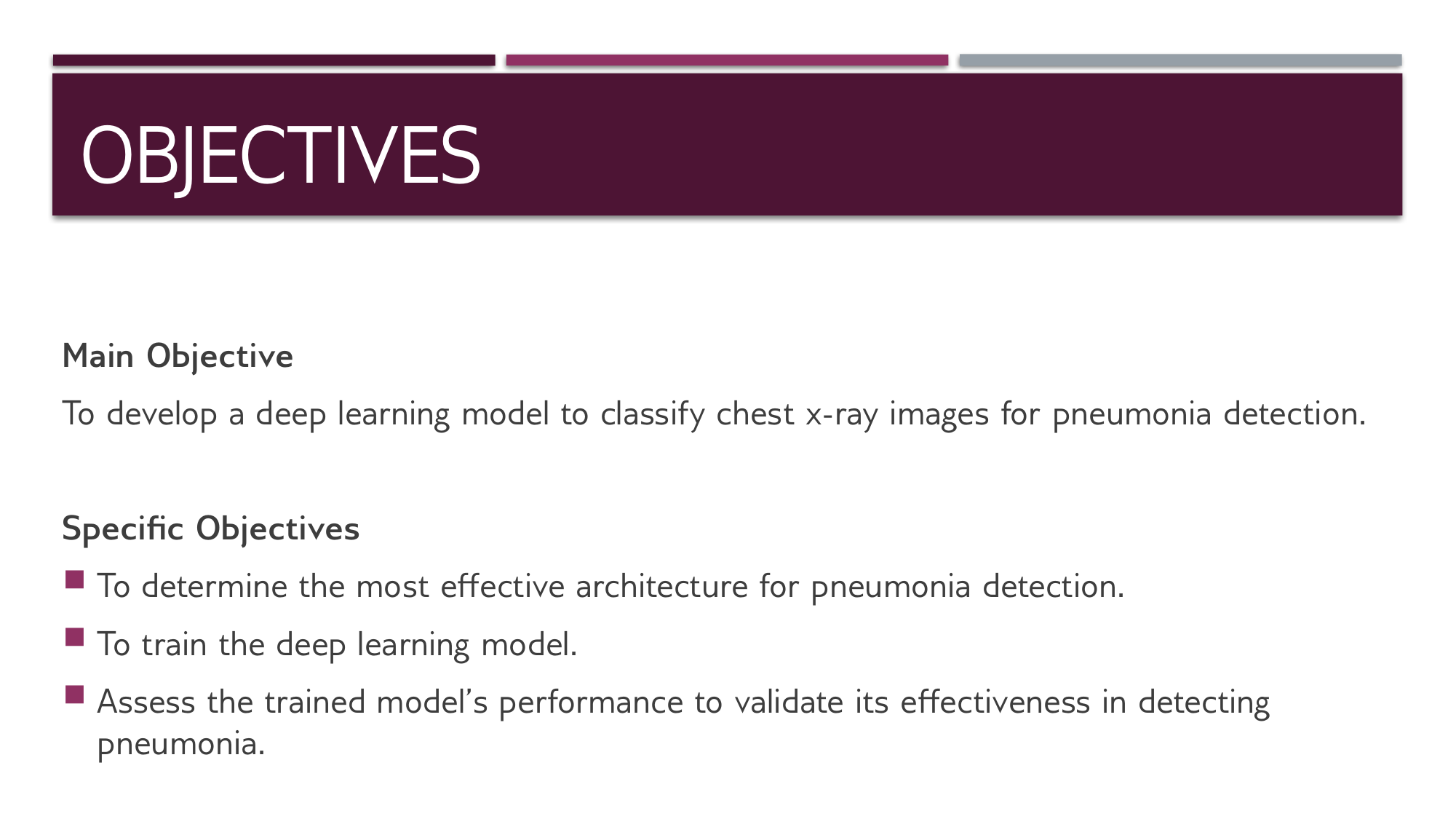

# objectives

Main Objective
To develop a deep learning model to classify chest x-ray images for pneumonia detection.

Specific Objectives
To determine the most effective architecture for pneumonia detection.
To train the deep learning model.
Assess the trained model’s performance to validate its effectiveness in detecting pneumonia.